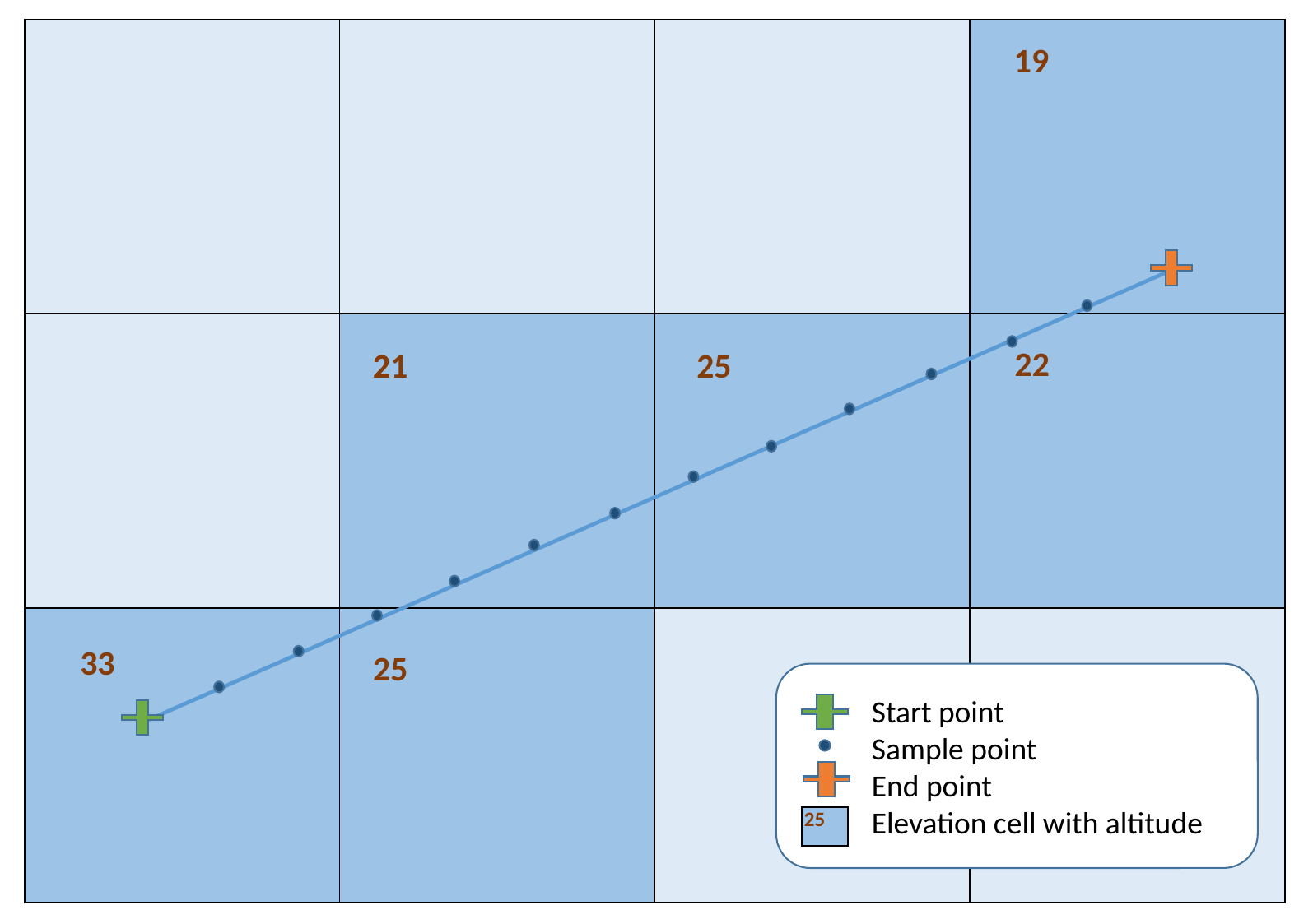

|  |  |  |  |
| --- | --- | --- | --- |
|  |  |  |  |
|  |  |  |  |
19

22

21
2
25

33
25

Start point
Sample point
End point
Elevation cell with altitude

25